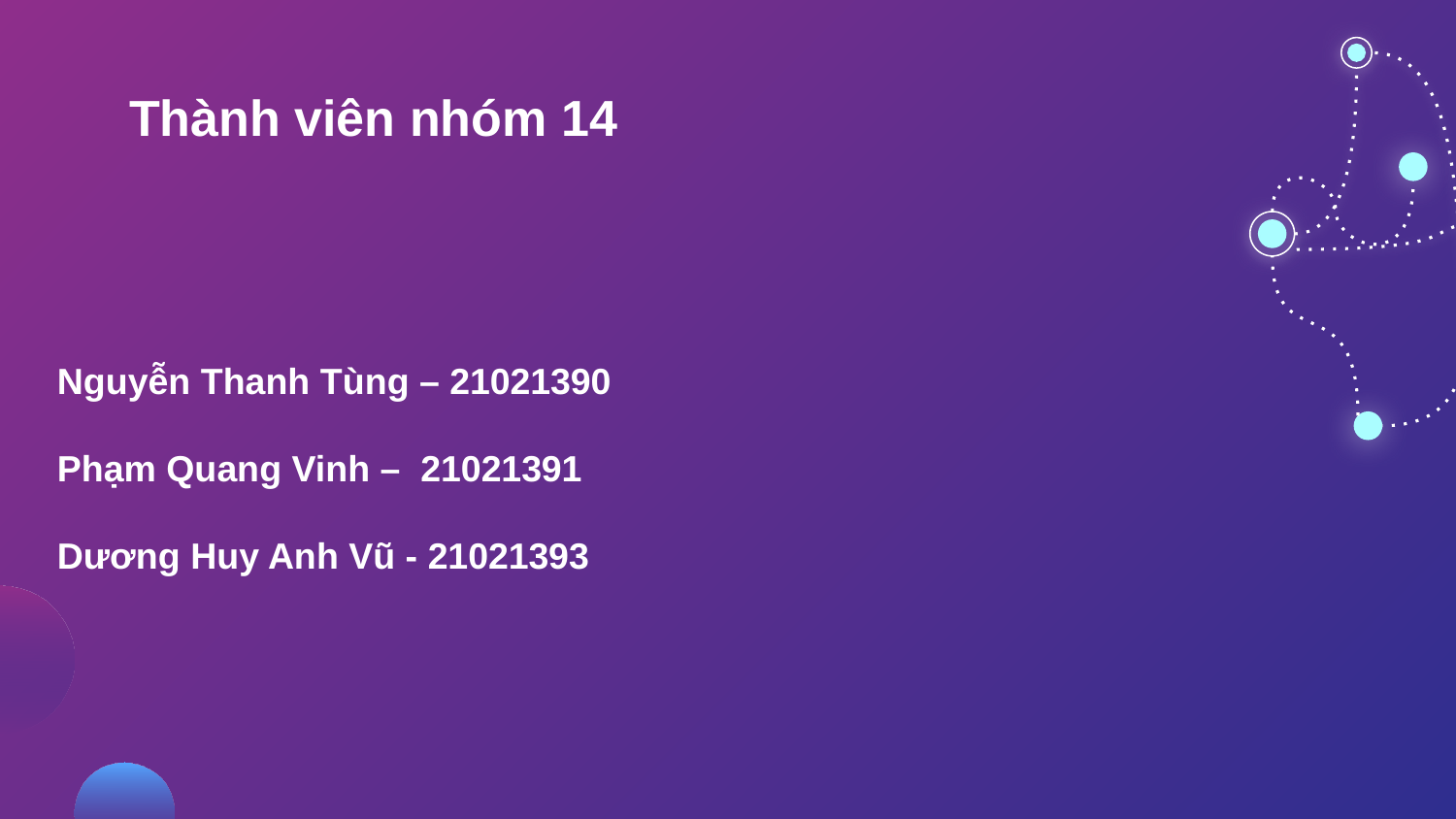

# Thành viên nhóm 14
Nguyễn Thanh Tùng – 21021390

Phạm Quang Vinh –  21021391

Dương Huy Anh Vũ - 21021393